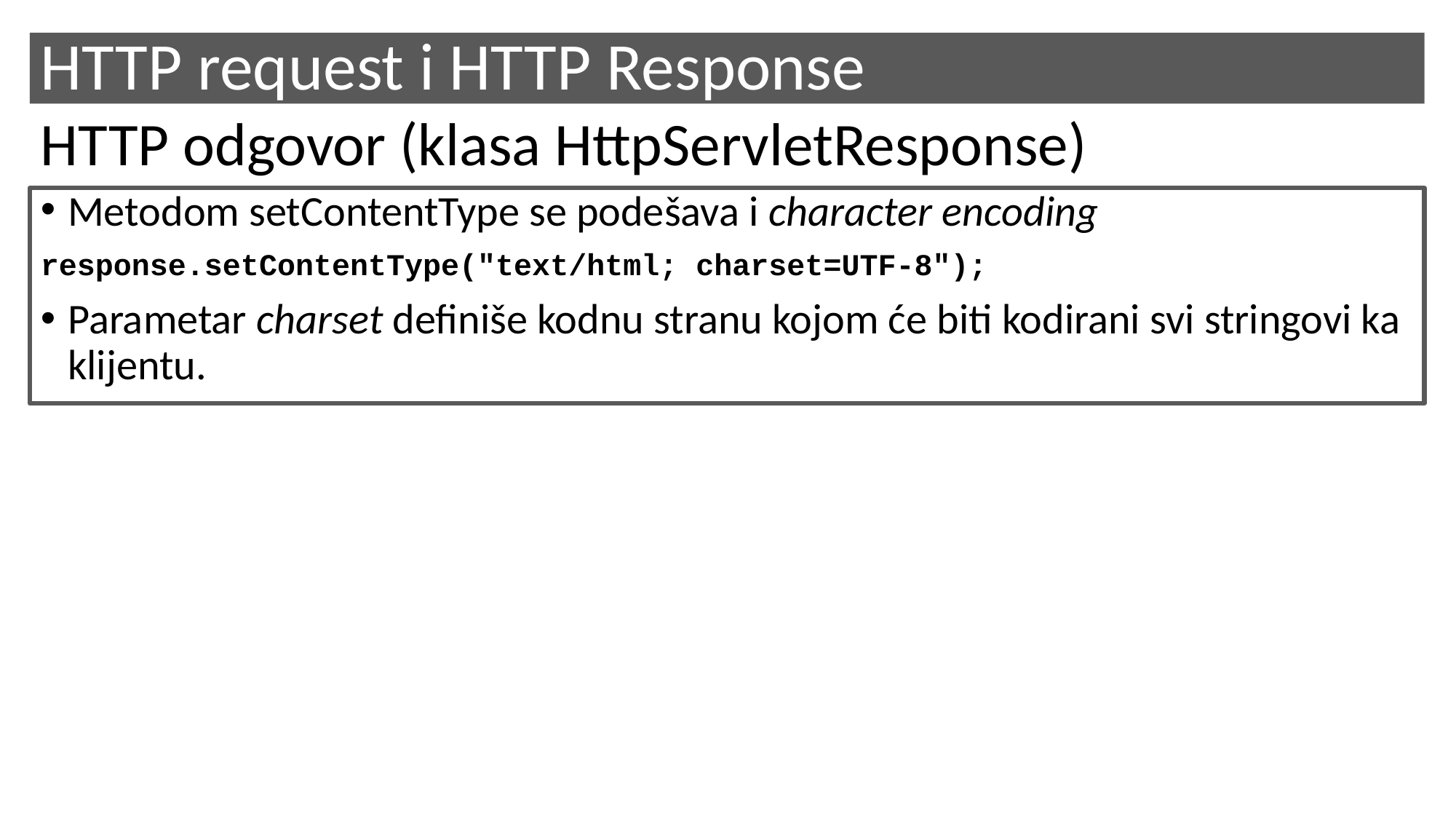

# HTTP request i HTTP Response
HTTP odgovor (klasa HttpServletResponse)
Metodom setContentType se podešava i character encoding
response.setContentType("text/html; charset=UTF-8");
Parametar charset definiše kodnu stranu kojom će biti kodirani svi stringovi ka klijentu.